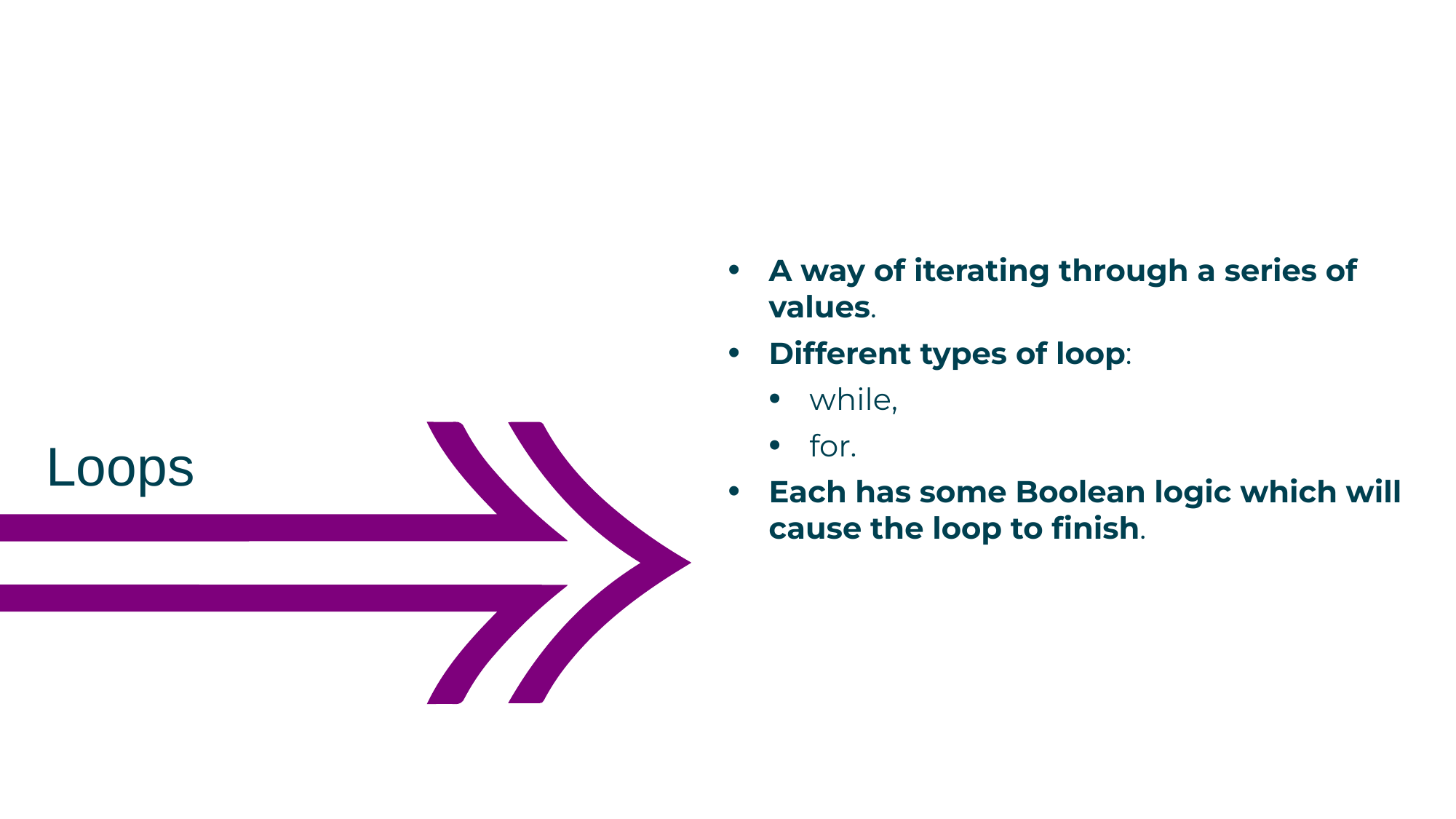

A way of iterating through a series of values.
Different types of loop:
while,
for.
Each has some Boolean logic which will cause the loop to finish.

Loops